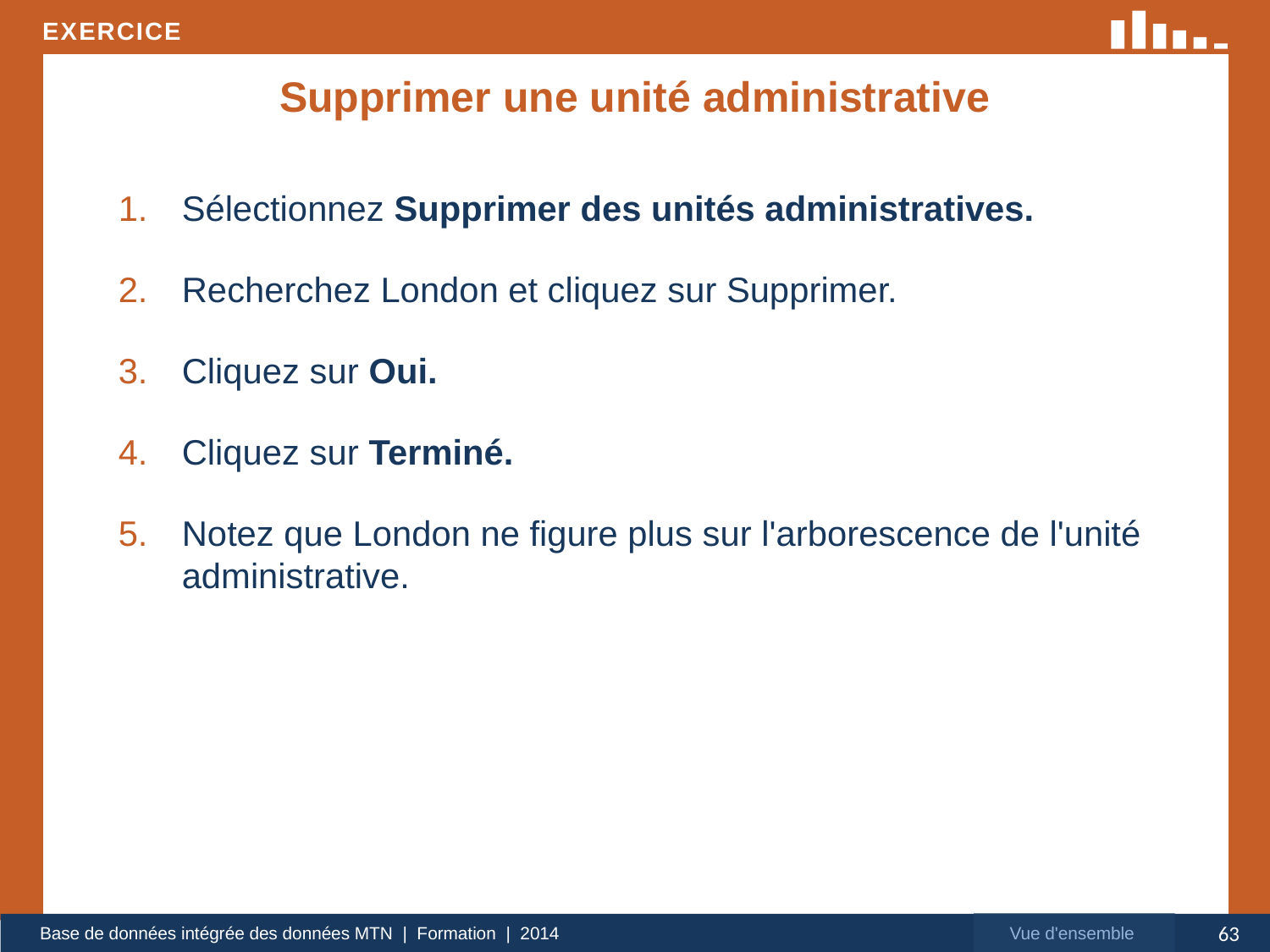

# Supprimer une unité administrative
Sélectionnez Supprimer des unités administratives.
Recherchez London et cliquez sur Supprimer.
Cliquez sur Oui.
Cliquez sur Terminé.
Notez que London ne figure plus sur l'arborescence de l'unité administrative.